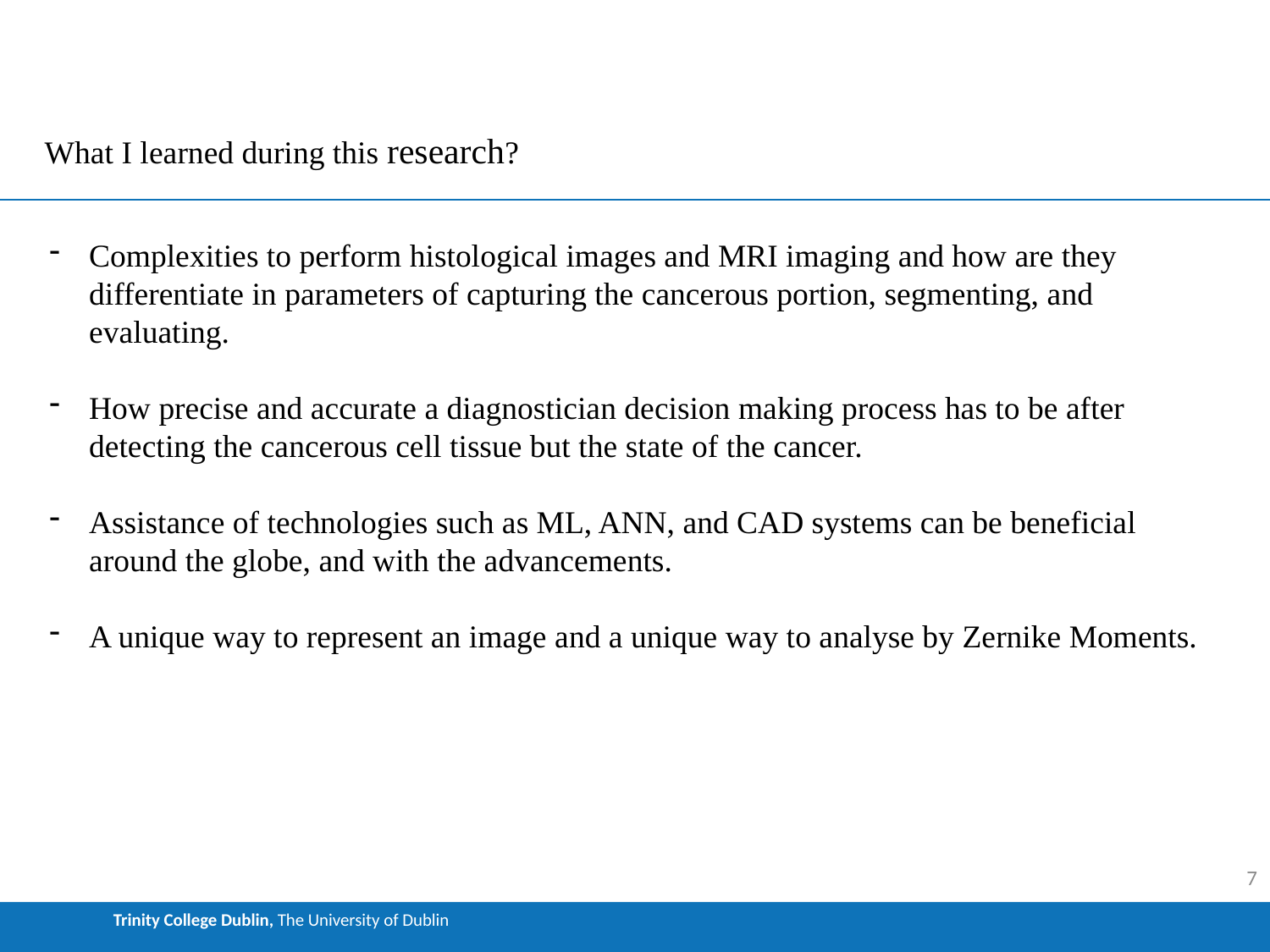

What I learned during this research?
Complexities to perform histological images and MRI imaging and how are they differentiate in parameters of capturing the cancerous portion, segmenting, and evaluating.

How precise and accurate a diagnostician decision making process has to be after detecting the cancerous cell tissue but the state of the cancer.

Assistance of technologies such as ML, ANN, and CAD systems can be beneficial around the globe, and with the advancements.

A unique way to represent an image and a unique way to analyse by Zernike Moments.

7